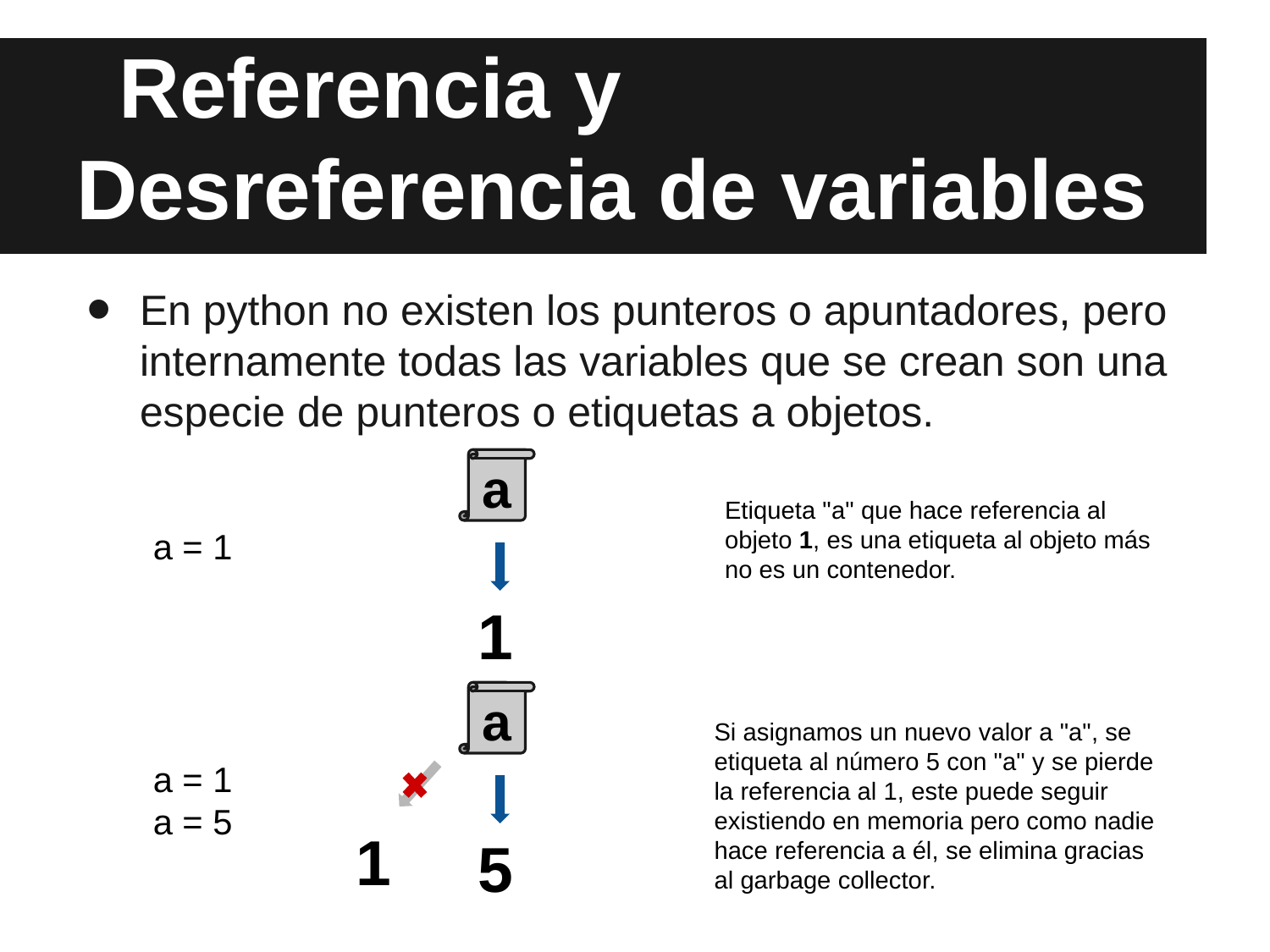

# Referencia y Desreferencia de variables
En python no existen los punteros o apuntadores, pero internamente todas las variables que se crean son una especie de punteros o etiquetas a objetos.
a
Etiqueta "a" que hace referencia al objeto 1, es una etiqueta al objeto más no es un contenedor.
a = 1

1
a
Si asignamos un nuevo valor a "a", se etiqueta al número 5 con "a" y se pierde la referencia al 1, este puede seguir existiendo en memoria pero como nadie hace referencia a él, se elimina gracias al garbage collector.
a = 1
a = 5

1
5